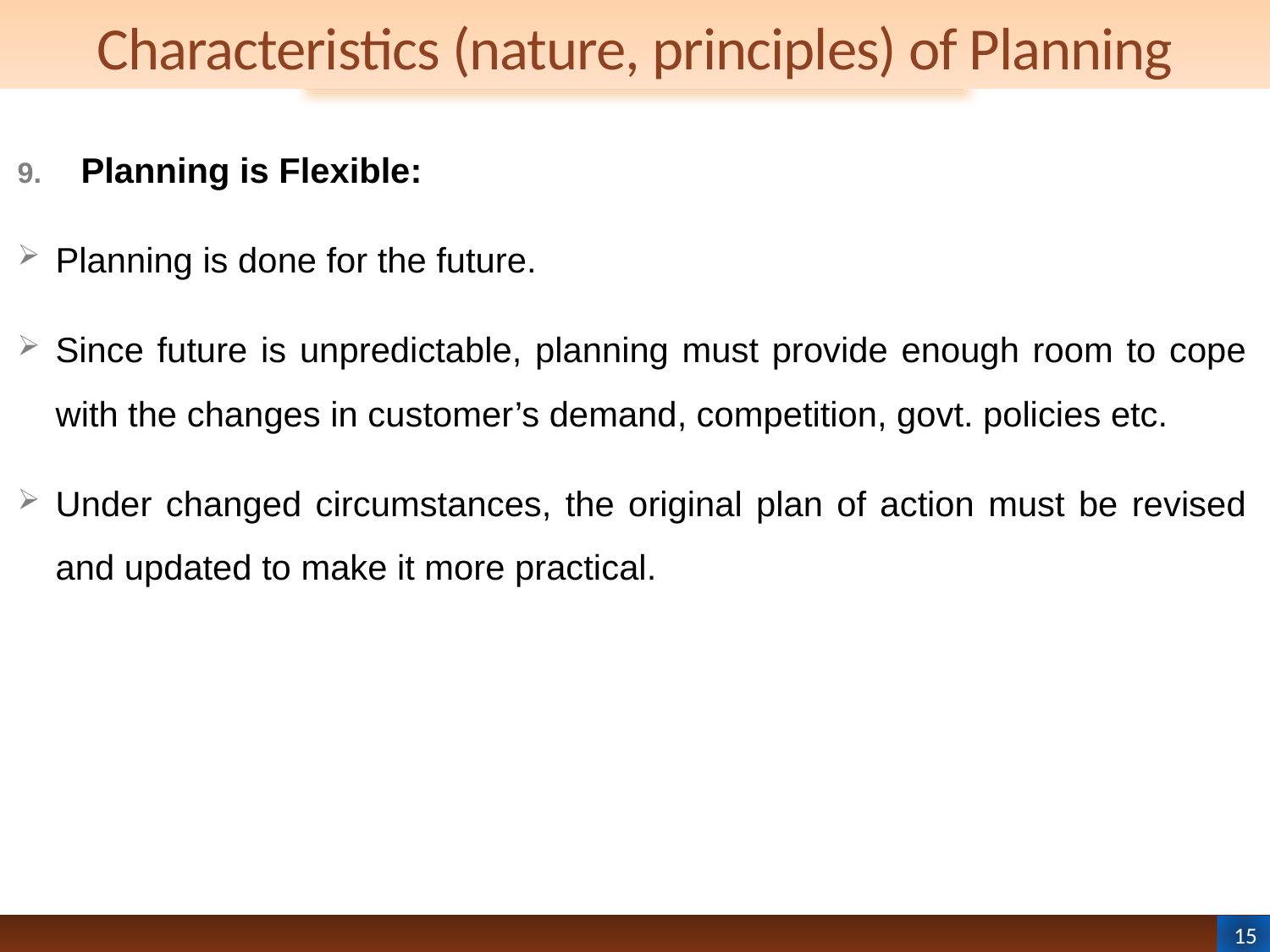

# Characteristics (nature, principles) of Planning
Planning is Flexible:
Planning is done for the future.
Since future is unpredictable, planning must provide enough room to cope with the changes in customer’s demand, competition, govt. policies etc.
Under changed circumstances, the original plan of action must be revised and updated to make it more practical.
15